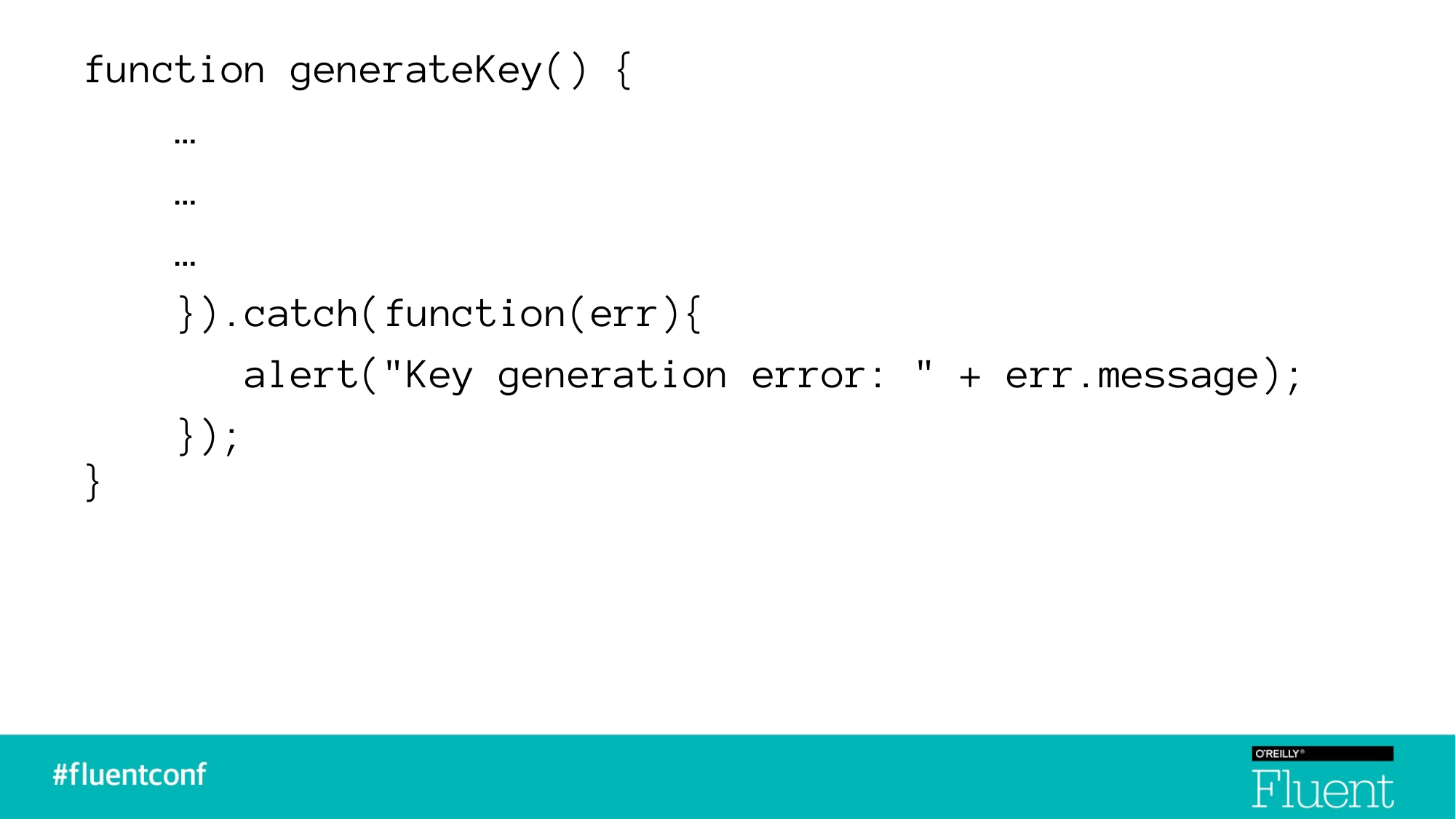

function generateKey() {
    …
    …
    …
    }).catch(function(err){
       alert("Key generation error: " + err.message);
    });
}